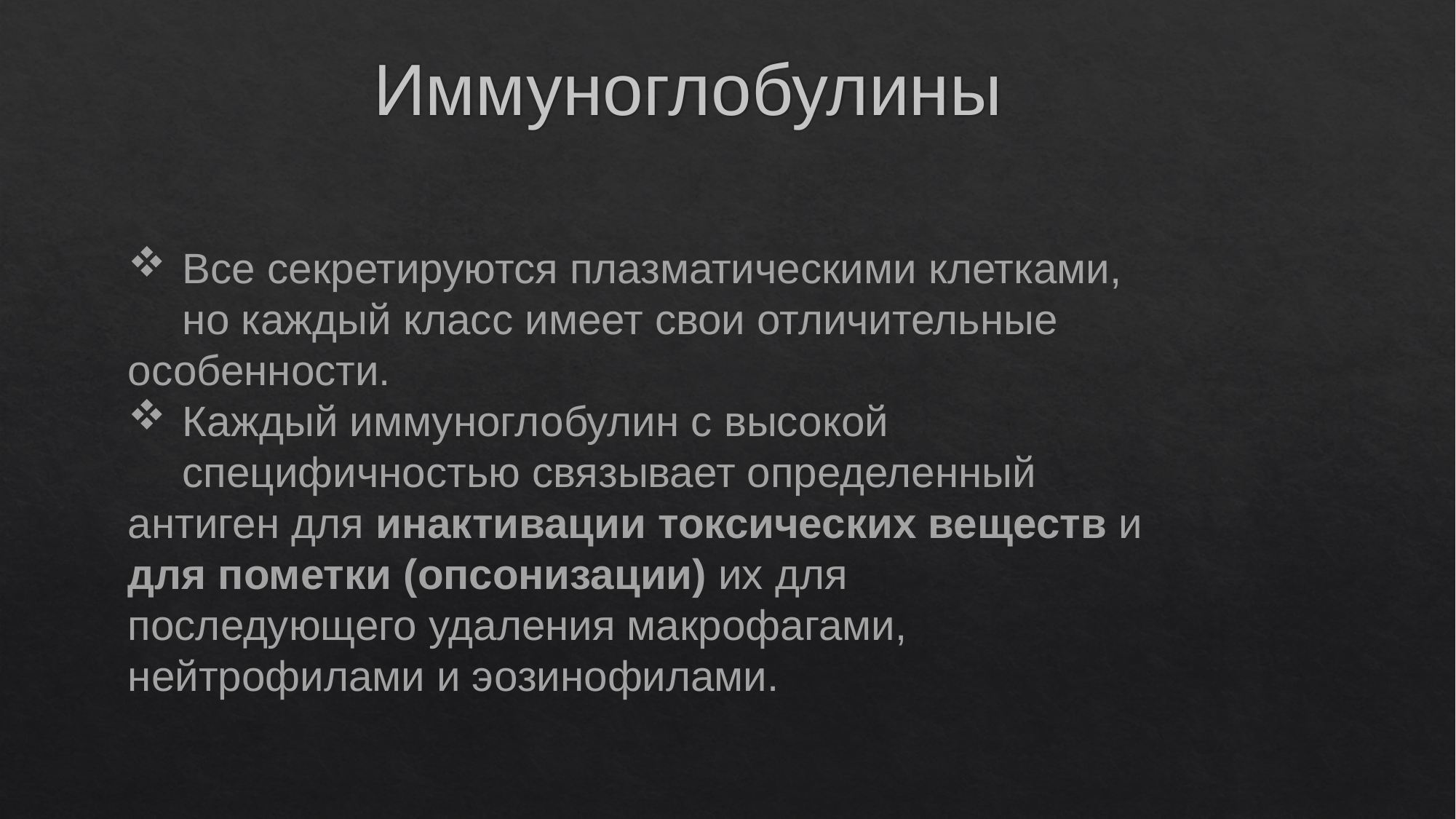

# Иммуноглобулины
Все секретируются плазматическими клетками, но каждый класс имеет свои отличительные
особенности.
Каждый иммуноглобулин с высокой специфичностью связывает определенный
антиген для инактивации токсических веществ и для пометки (опсонизации) их для
последующего удаления макрофагами, нейтрофилами и эозинофилами.